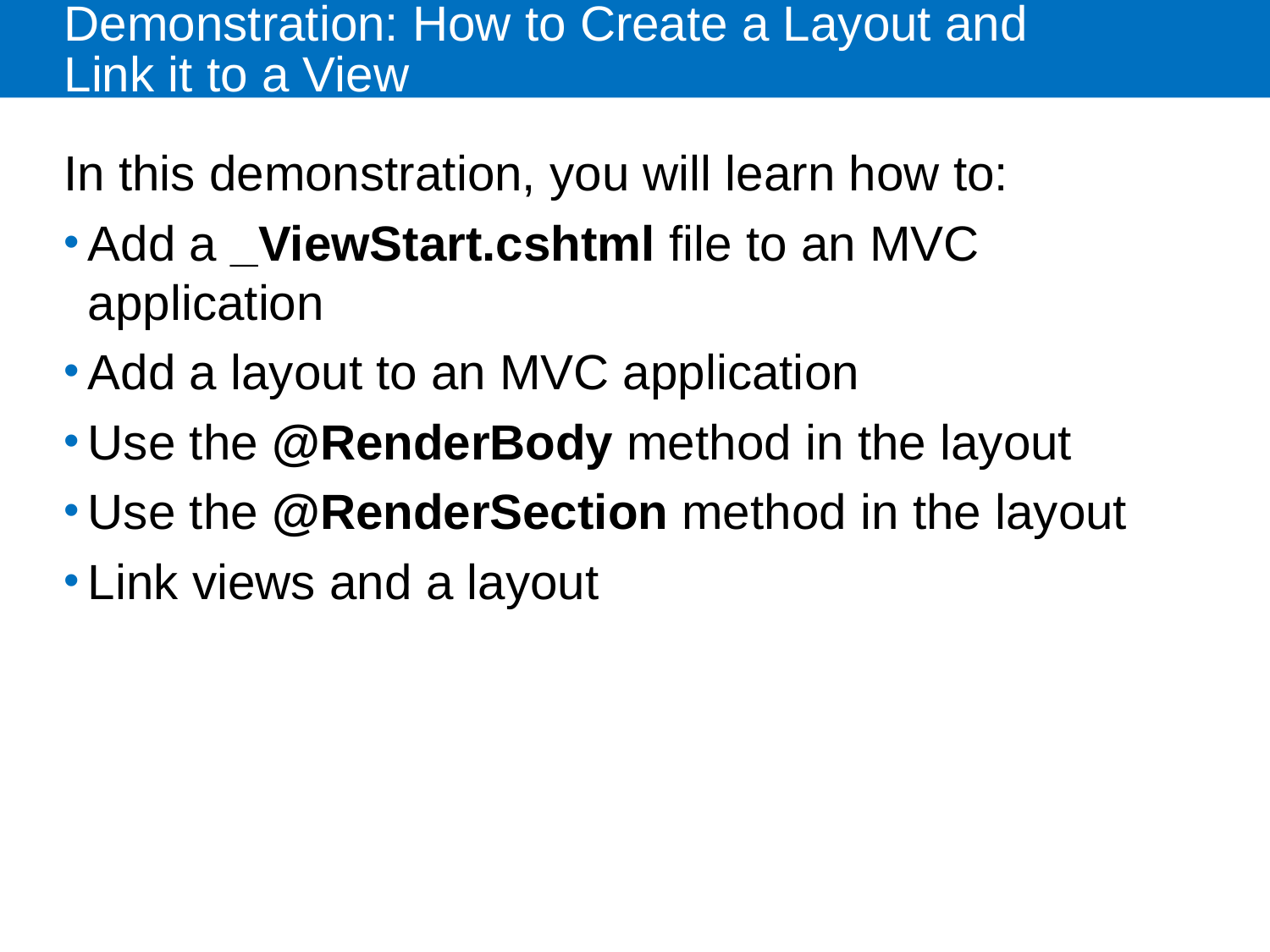

# Demonstration: How to Create a Layout and Link it to a View
In this demonstration, you will learn how to:
Add a _ViewStart.cshtml file to an MVC application
Add a layout to an MVC application
Use the @RenderBody method in the layout
Use the @RenderSection method in the layout
Link views and a layout